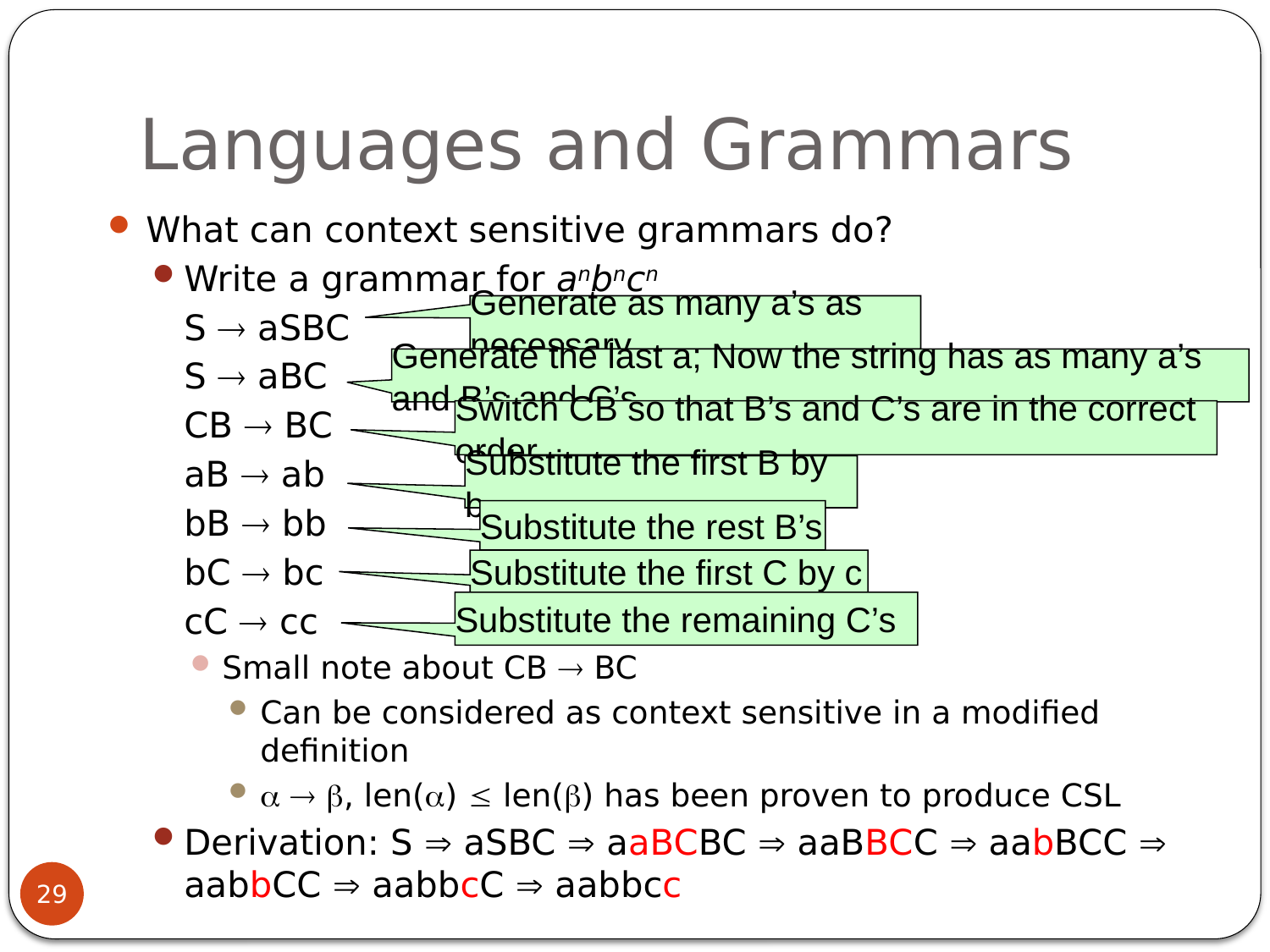

# Languages and Grammars
What can context sensitive grammars do?
Write a grammar for anbncn
	S → aSBC
	S → aBC
	CB → BC
	aB → ab
	bB → bb
	bC → bc
	cC → cc
Small note about CB → BC
Can be considered as context sensitive in a modified definition
α → β, len(α) ≤ len(β) has been proven to produce CSL
Derivation: S ⇒ aSBC ⇒ aaBCBC ⇒ aaBBCC ⇒ aabBCC ⇒ aabbCC ⇒ aabbcC ⇒ aabbcc
Generate as many a’s as necessary
Generate the last a; Now the string has as many a’s and B’s and C’s
Switch CB so that B’s and C’s are in the correct order
Substitute the first B by b
Substitute the rest B’s
Substitute the first C by c
Substitute the remaining C’s
29